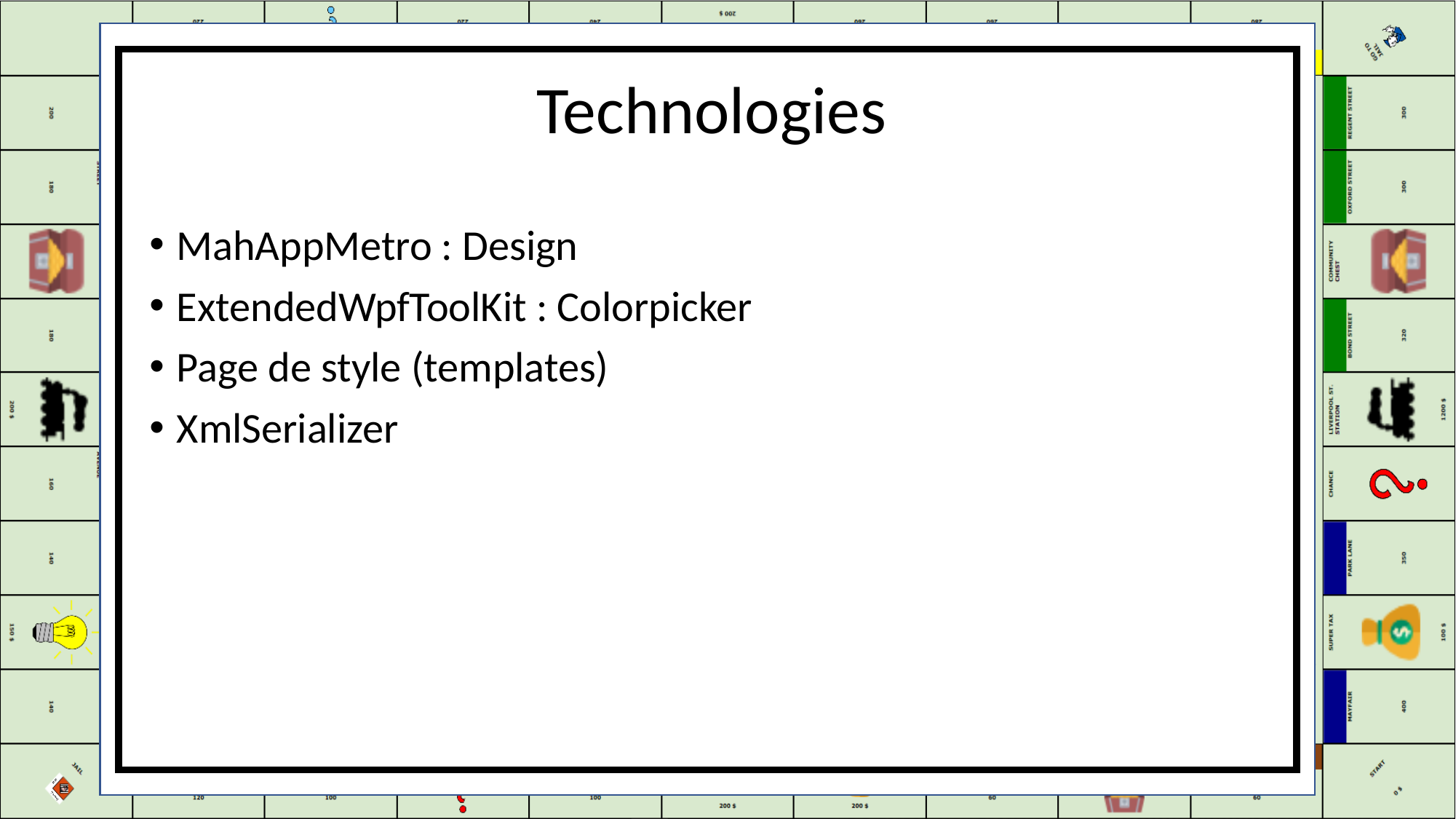

# Technologies
MahAppMetro : Design
ExtendedWpfToolKit : Colorpicker
Page de style (templates)
XmlSerializer